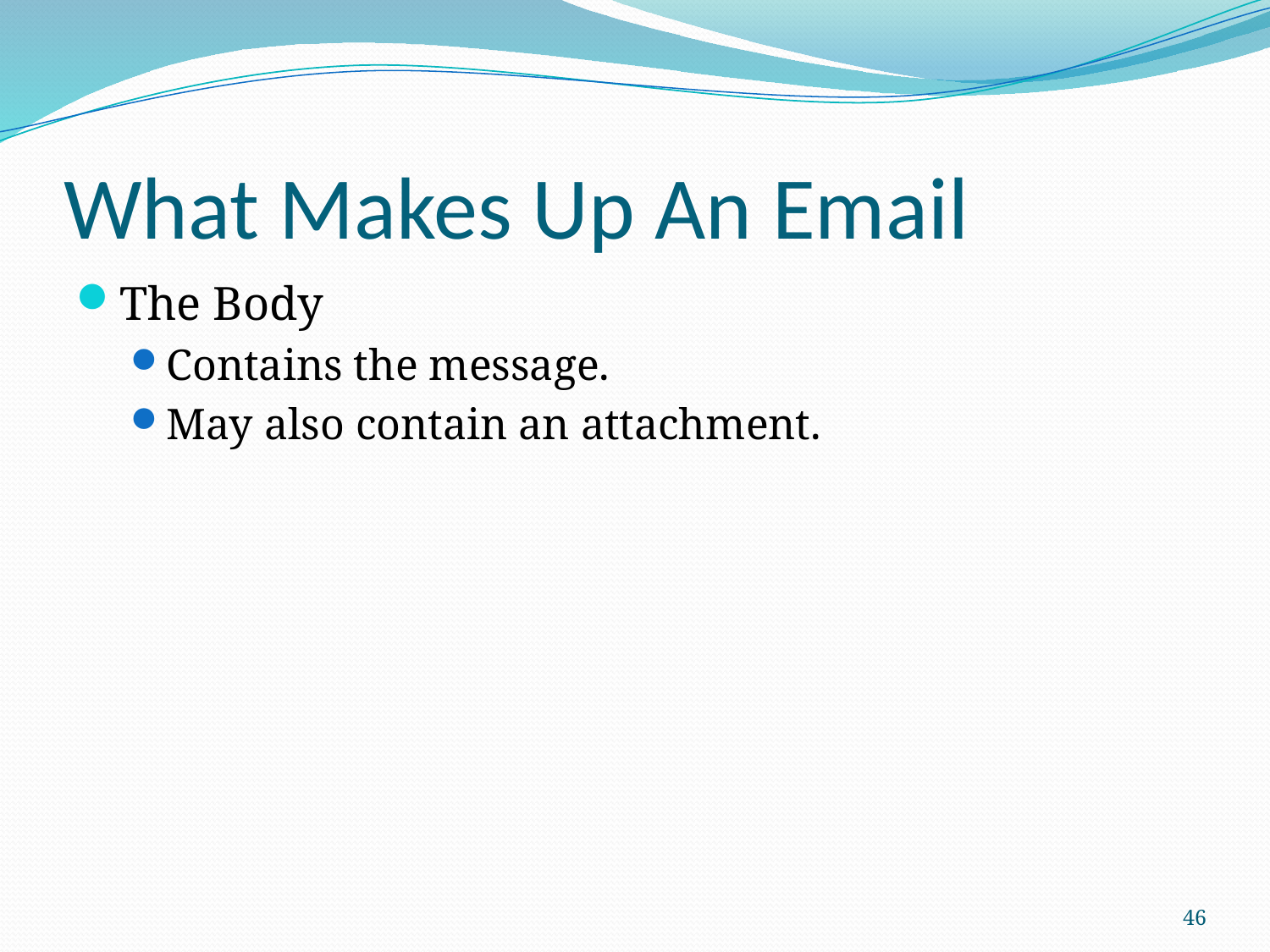

# What Makes Up An Email
The Body
Contains the message.
May also contain an attachment.
46